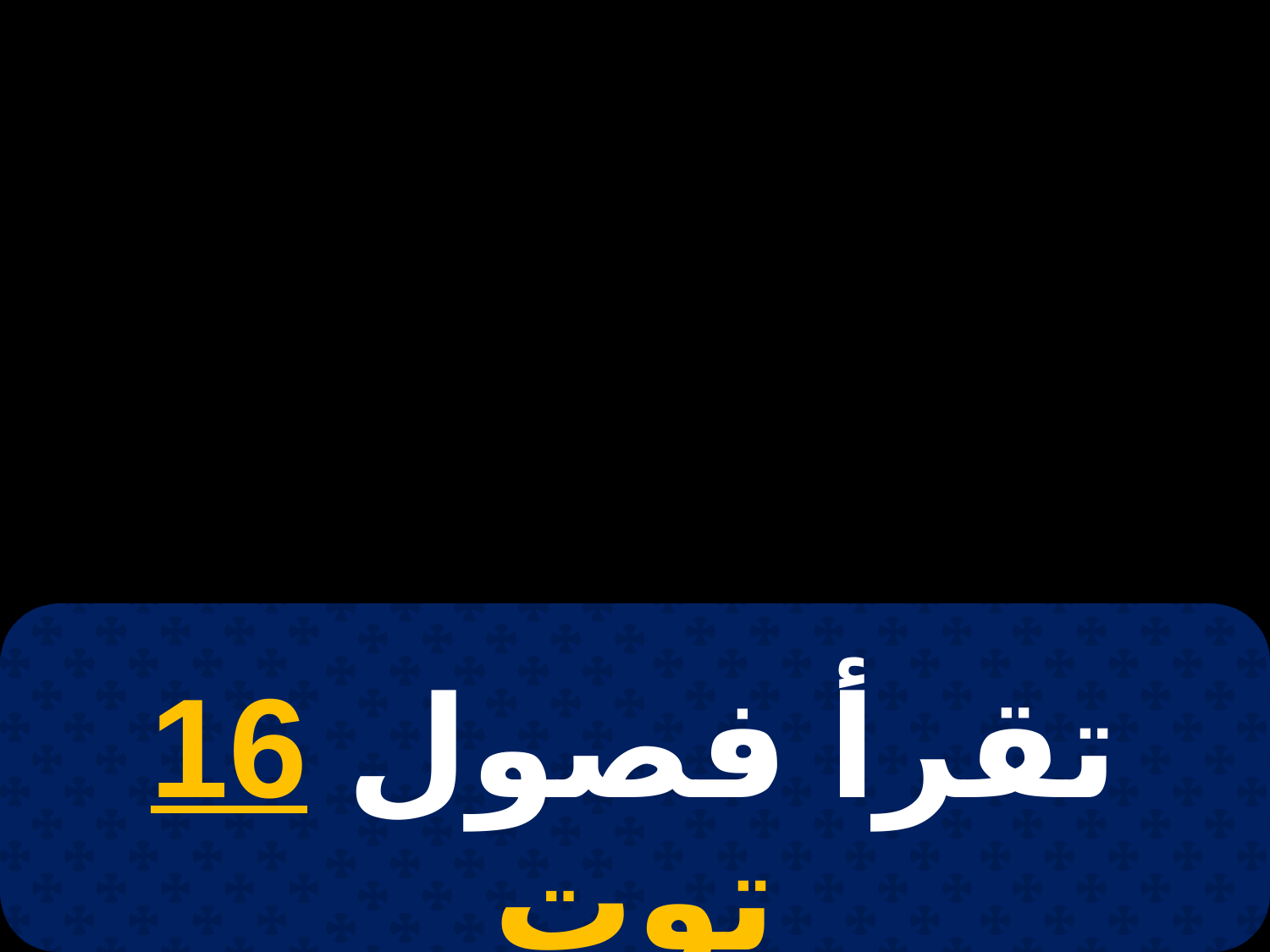

# 28 برمهات
تقرأ فصول 16 توت